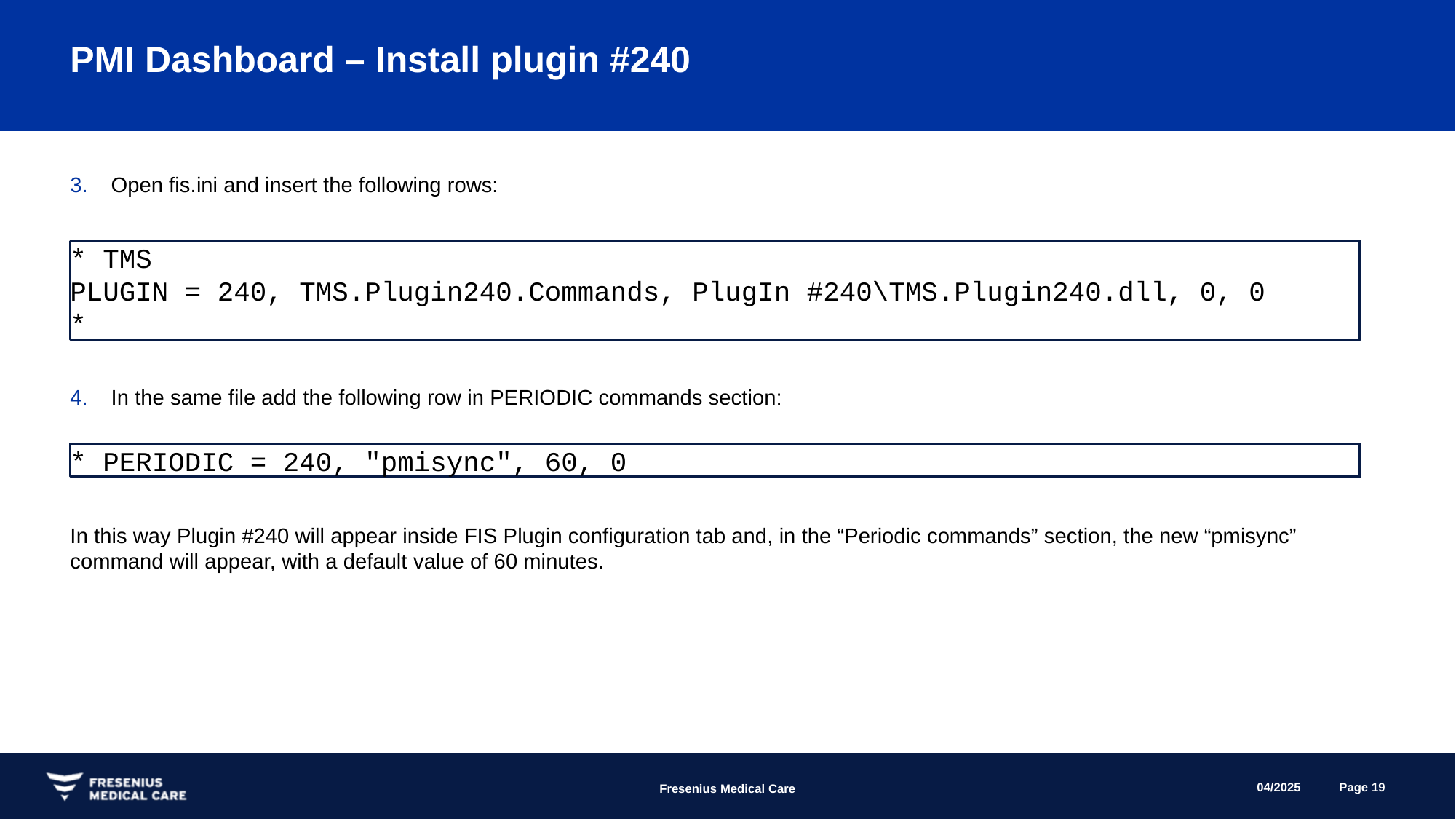

# PMI Dashboard – Install plugin #240
Open fis.ini and insert the following rows:
In the same file add the following row in PERIODIC commands section:

In this way Plugin #240 will appear inside FIS Plugin configuration tab and, in the “Periodic commands” section, the new “pmisync” command will appear, with a default value of 60 minutes.
* TMS
PLUGIN = 240, TMS.Plugin240.Commands, PlugIn #240\TMS.Plugin240.dll, 0, 0
*
* PERIODIC = 240, "pmisync", 60, 0

04/2025
Page 19